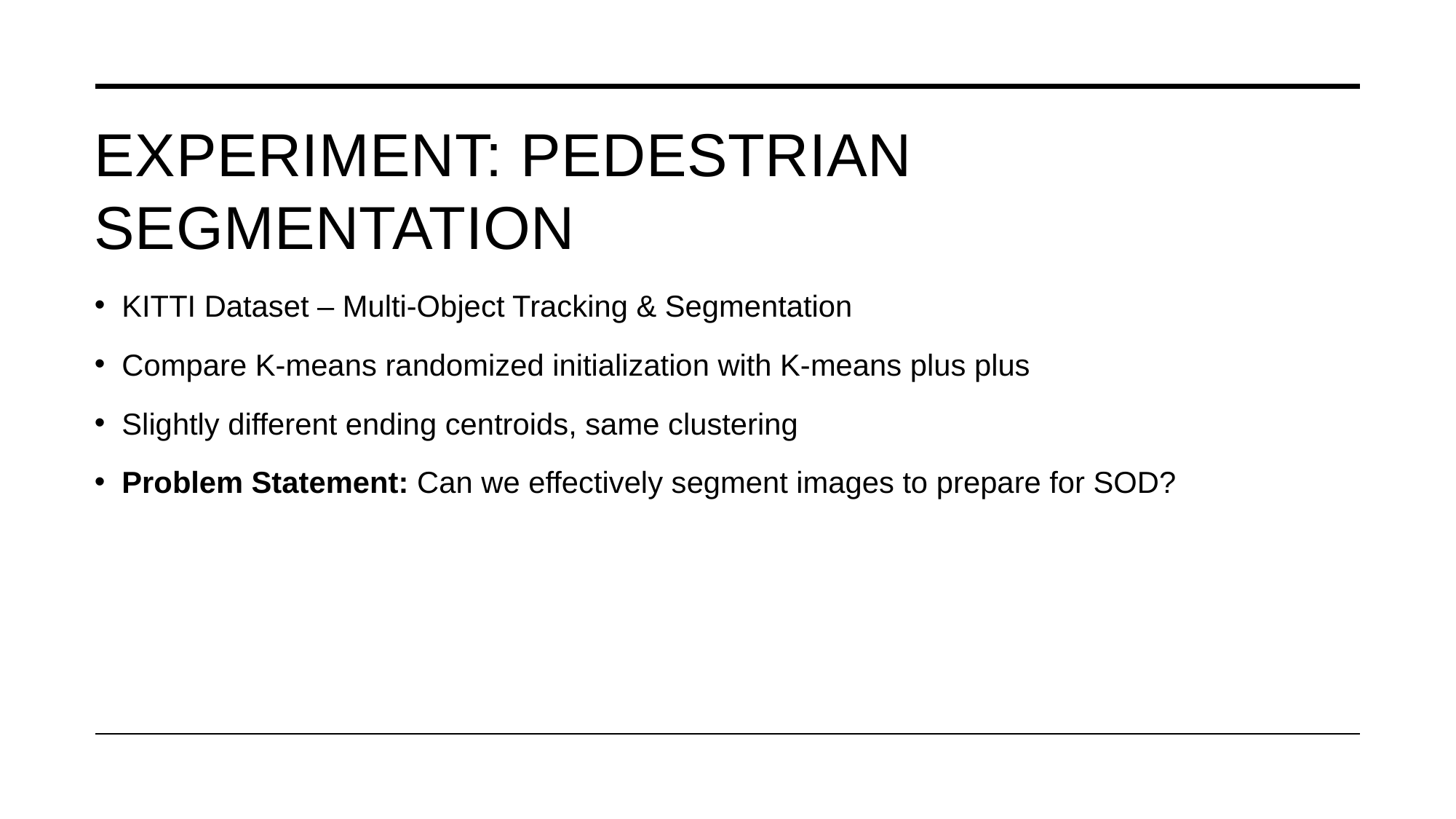

# Experiment: pedestrian segmentation
KITTI Dataset – Multi-Object Tracking & Segmentation
Compare K-means randomized initialization with K-means plus plus
Slightly different ending centroids, same clustering
Problem Statement: Can we effectively segment images to prepare for SOD?